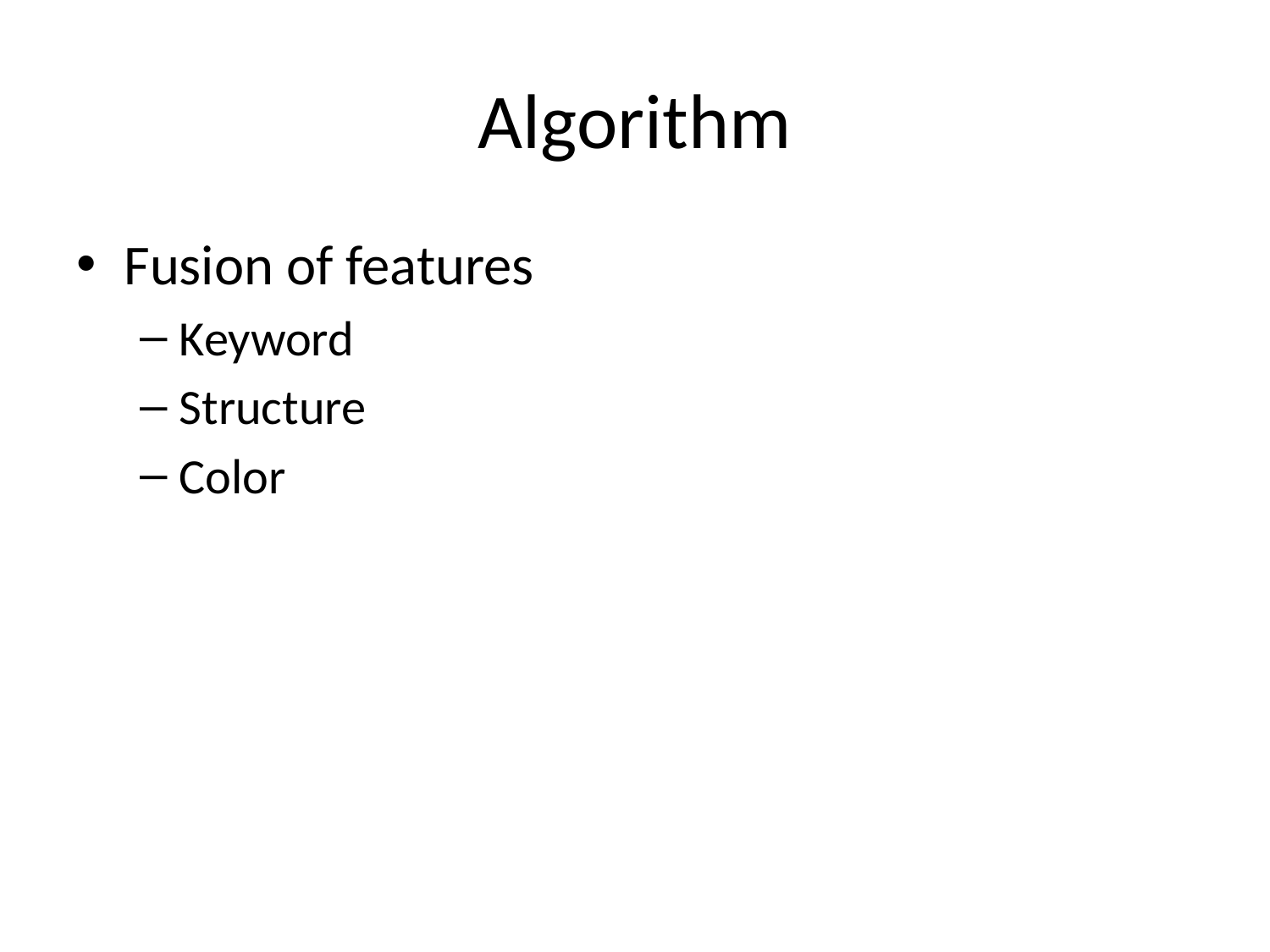

# Algorithm
Fusion of features
Keyword
Structure
Color